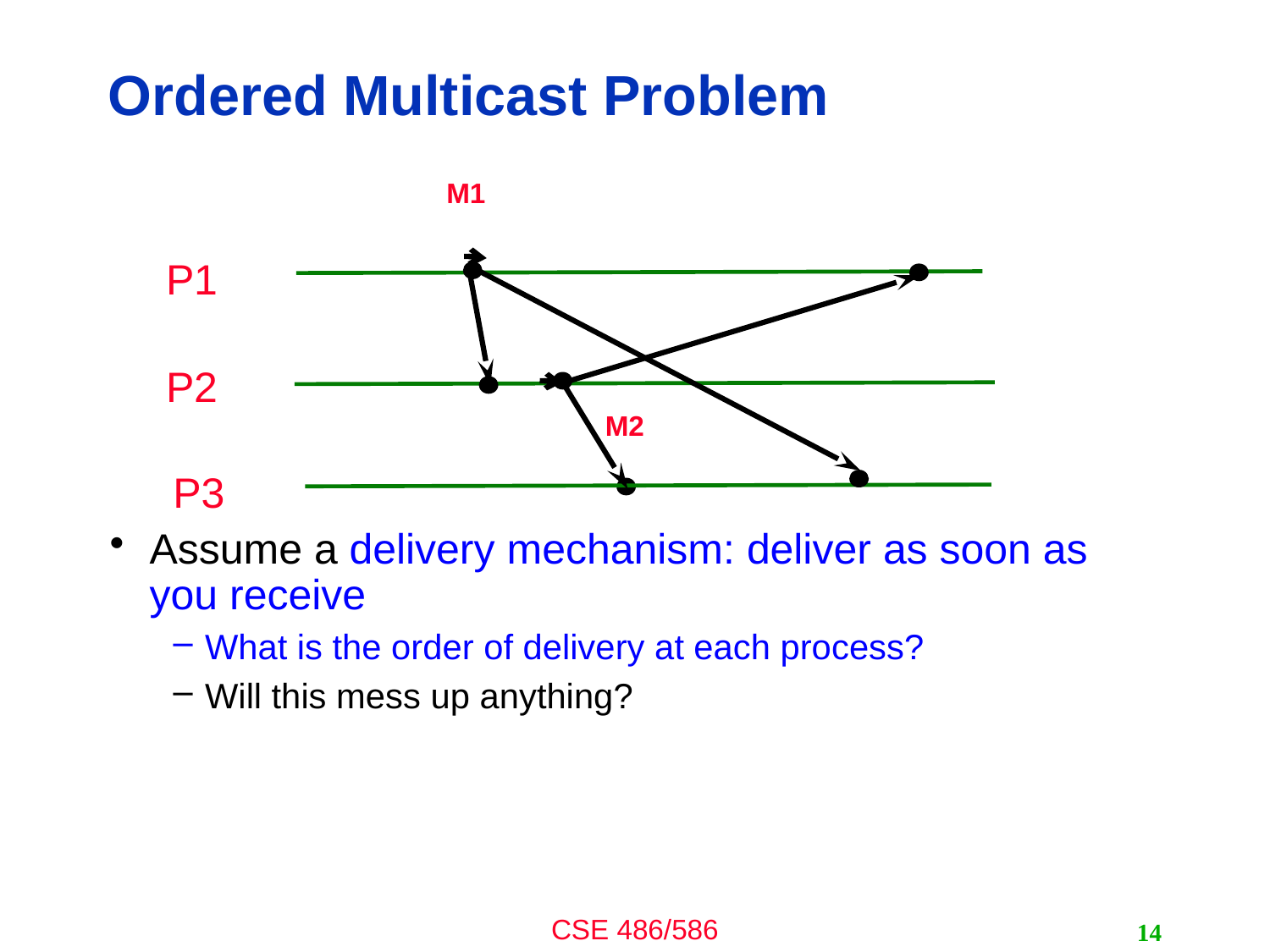

# Ordered Multicast Problem

Assume a delivery mechanism: deliver as soon as you receive
What is the order of delivery at each process?
Will this mess up anything?
M1
P1

P2

M2
P3

14